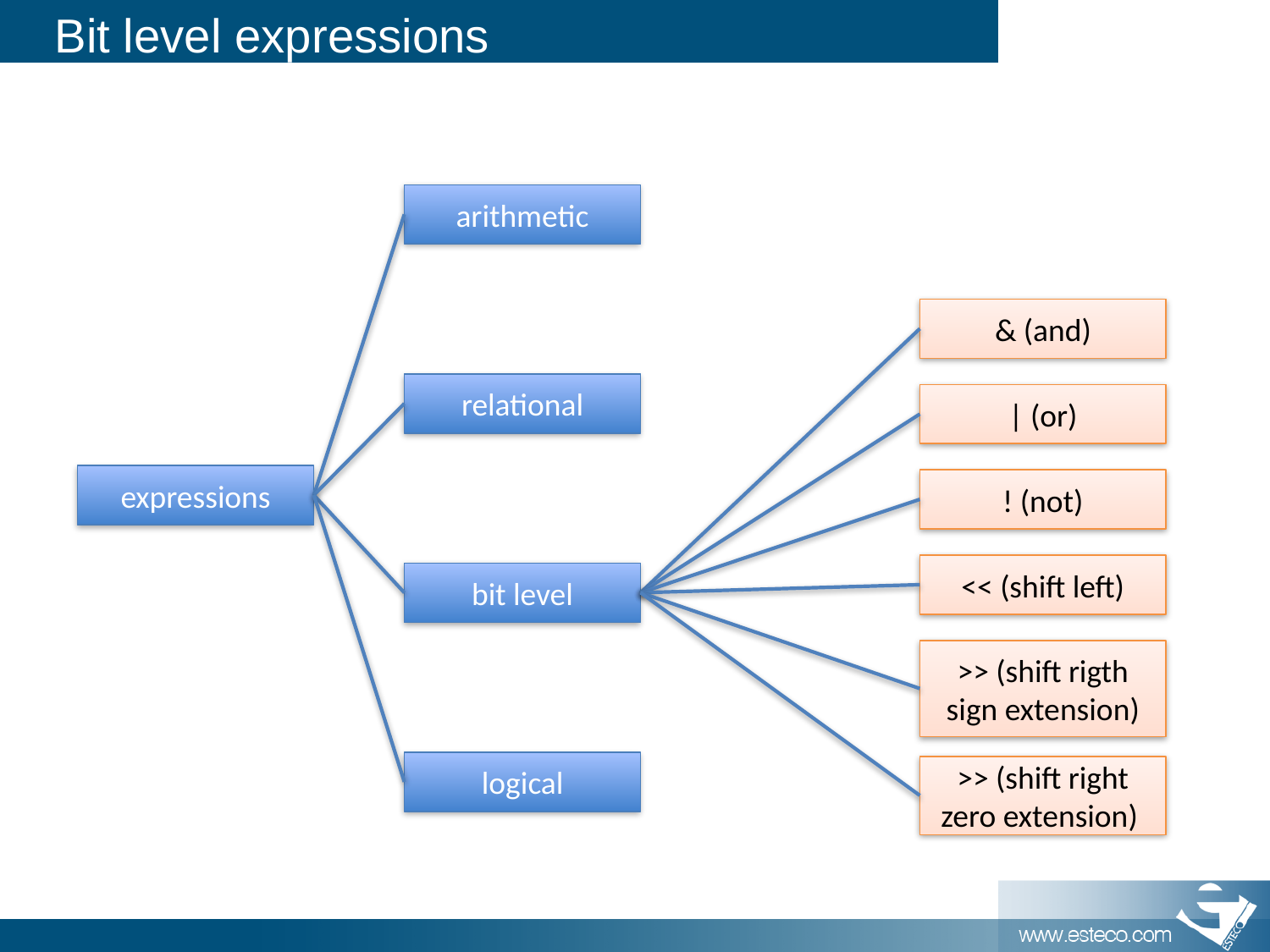

# Bit level expressions
arithmetic
& (and)
relational
| (or)
expressions
! (not)
<< (shift left)
bit level
>> (shift rigth sign extension)
logical
>> (shift right zero extension)